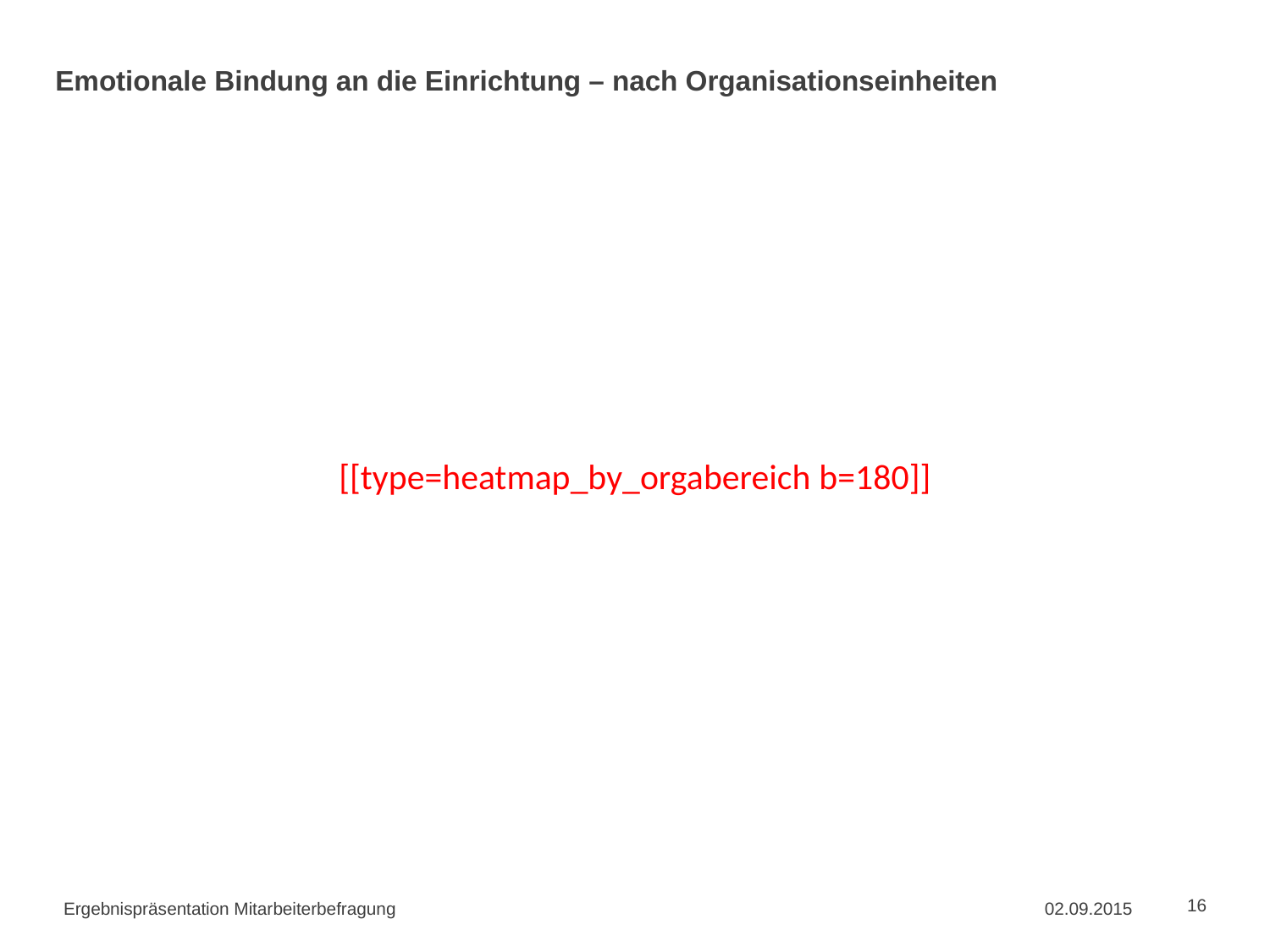

# Emotionale Bindung an die Einrichtung – nach Organisationseinheiten
[[type=heatmap_by_orgabereich b=180]]
Ergebnispräsentation Mitarbeiterbefragung
02.09.2015
16